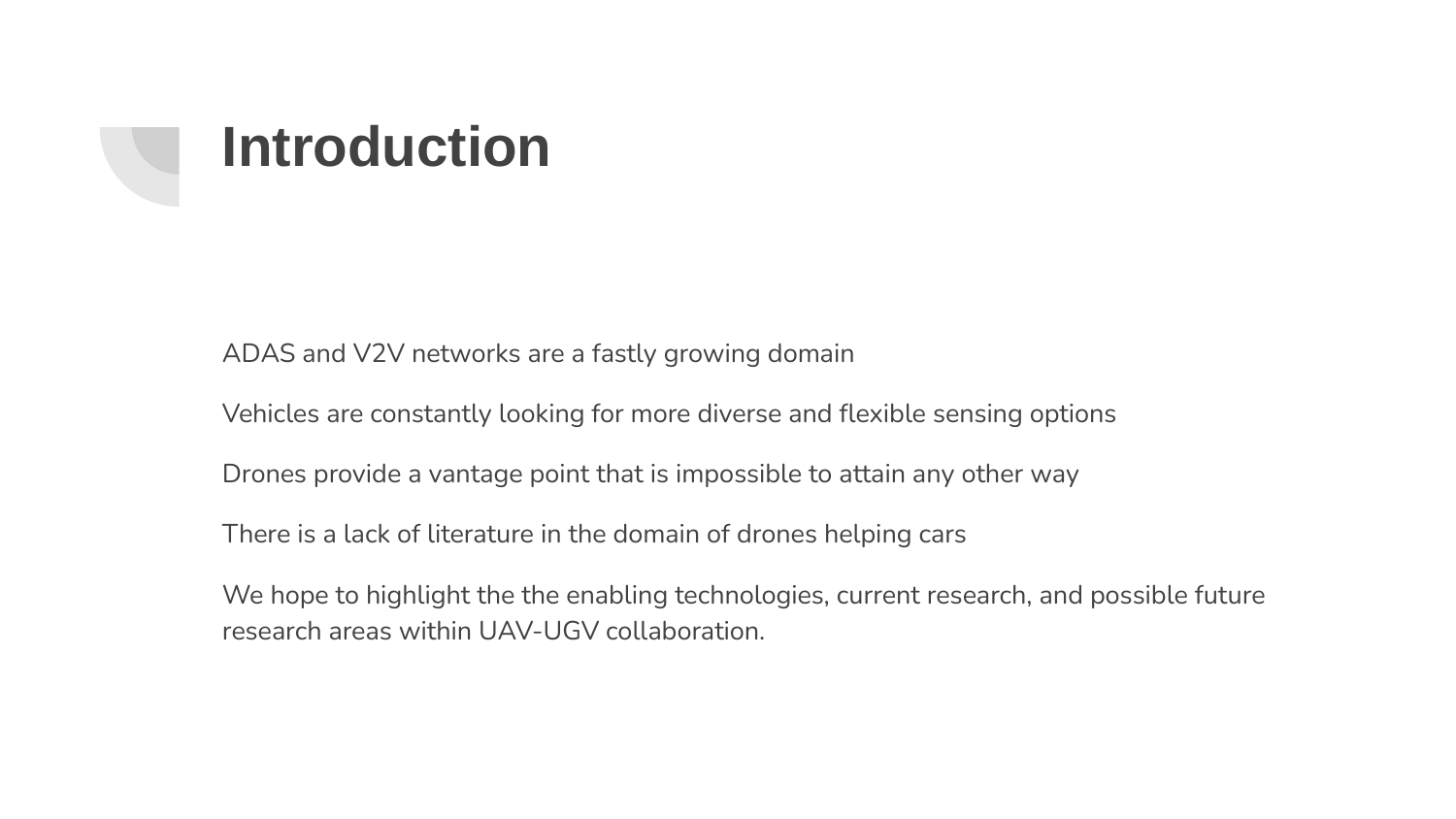

# Introduction
ADAS and V2V networks are a fastly growing domain
Vehicles are constantly looking for more diverse and flexible sensing options
Drones provide a vantage point that is impossible to attain any other way
There is a lack of literature in the domain of drones helping cars
We hope to highlight the the enabling technologies, current research, and possible future research areas within UAV-UGV collaboration.